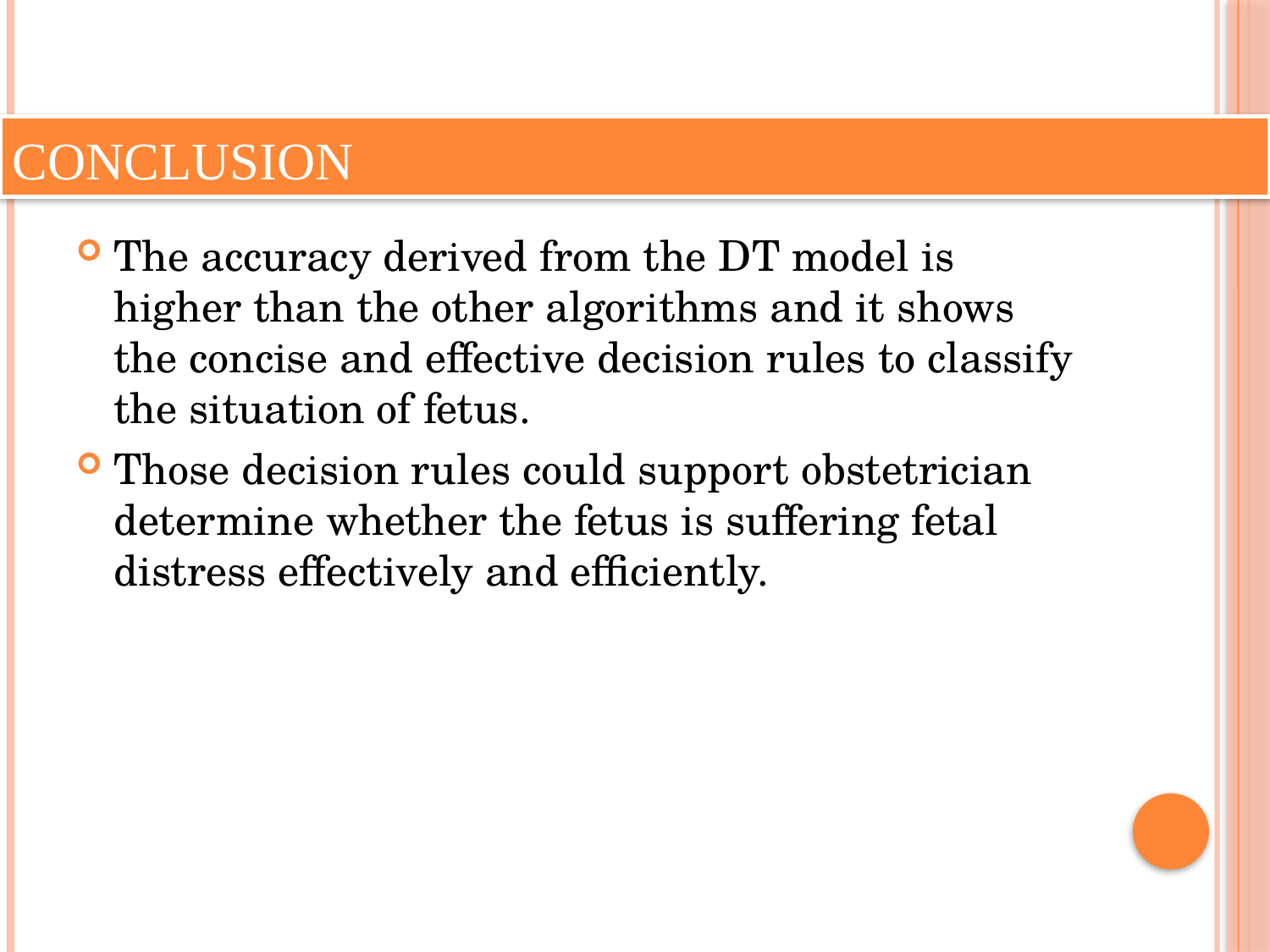

# Conclusion
The accuracy derived from the DT model is higher than the other algorithms and it shows the concise and effective decision rules to classify the situation of fetus.
Those decision rules could support obstetrician determine whether the fetus is suffering fetal distress effectively and efficiently.